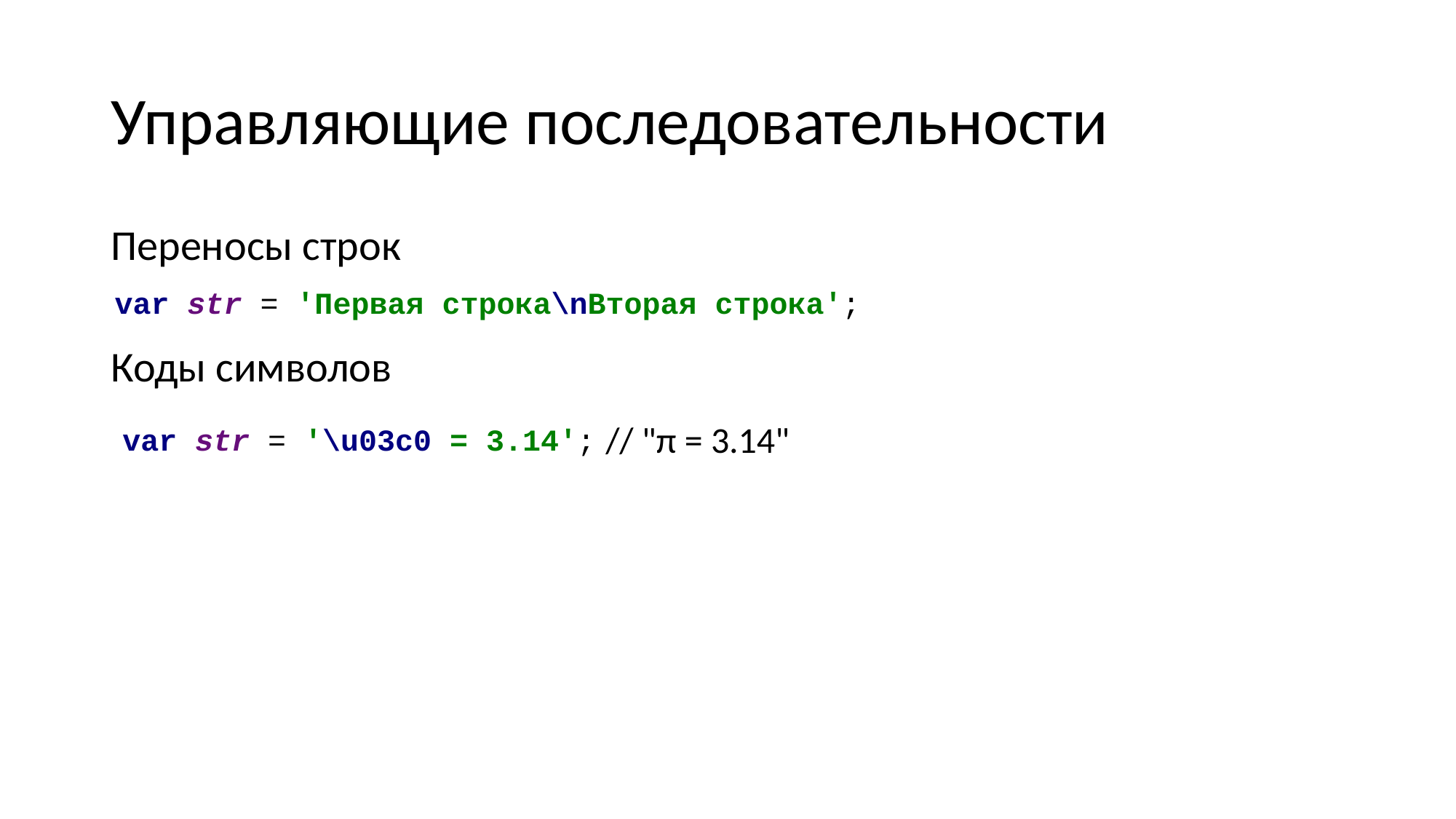

# Управляющие последовательности
Переносы строк

Коды символов

var str = 'Первая строка\nВторая строка';
// "π = 3.14"
var str = '\u03c0 = 3.14';